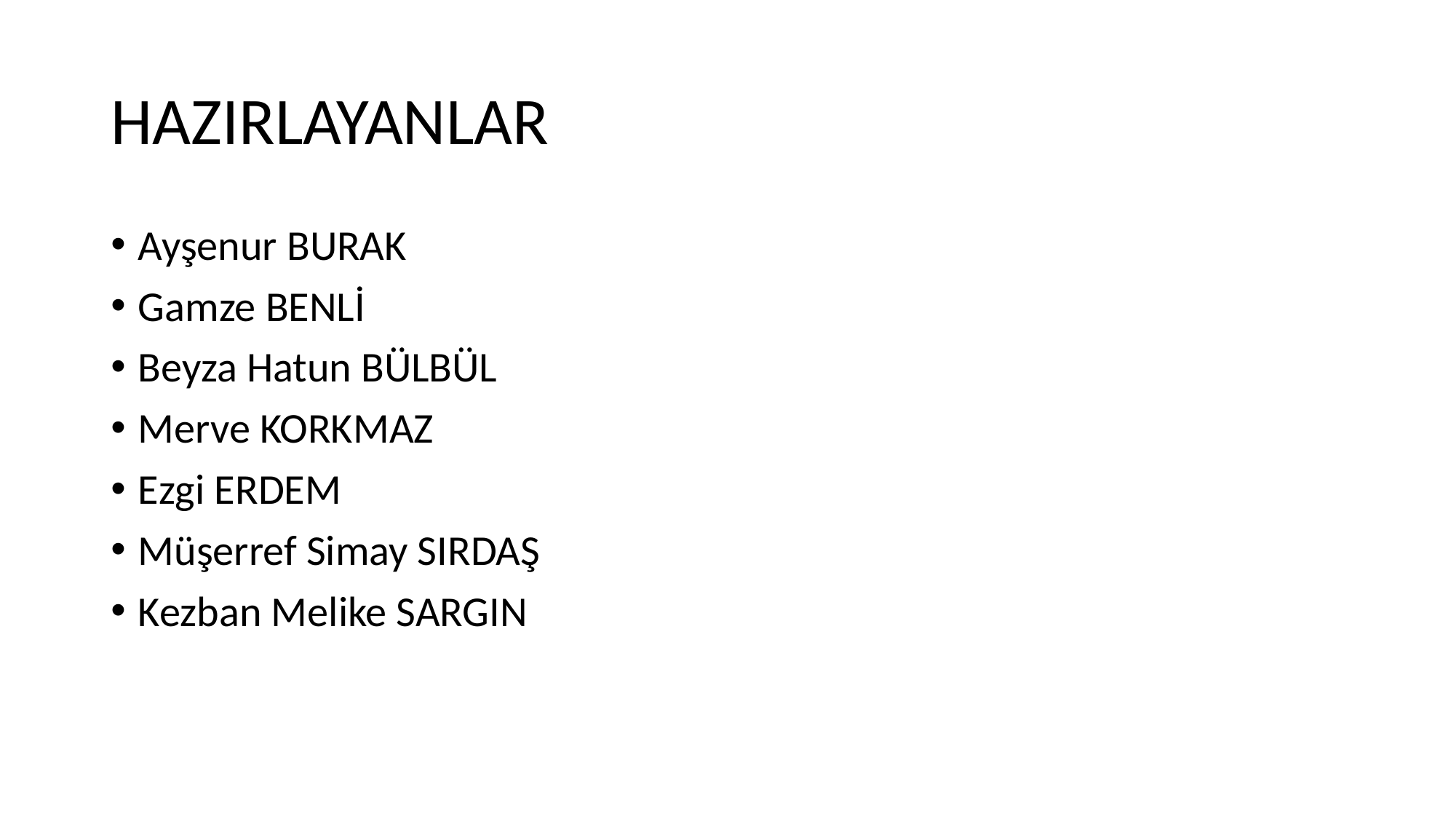

# HAZIRLAYANLAR
Ayşenur BURAK
Gamze BENLİ
Beyza Hatun BÜLBÜL
Merve KORKMAZ
Ezgi ERDEM
Müşerref Simay SIRDAŞ
Kezban Melike SARGIN